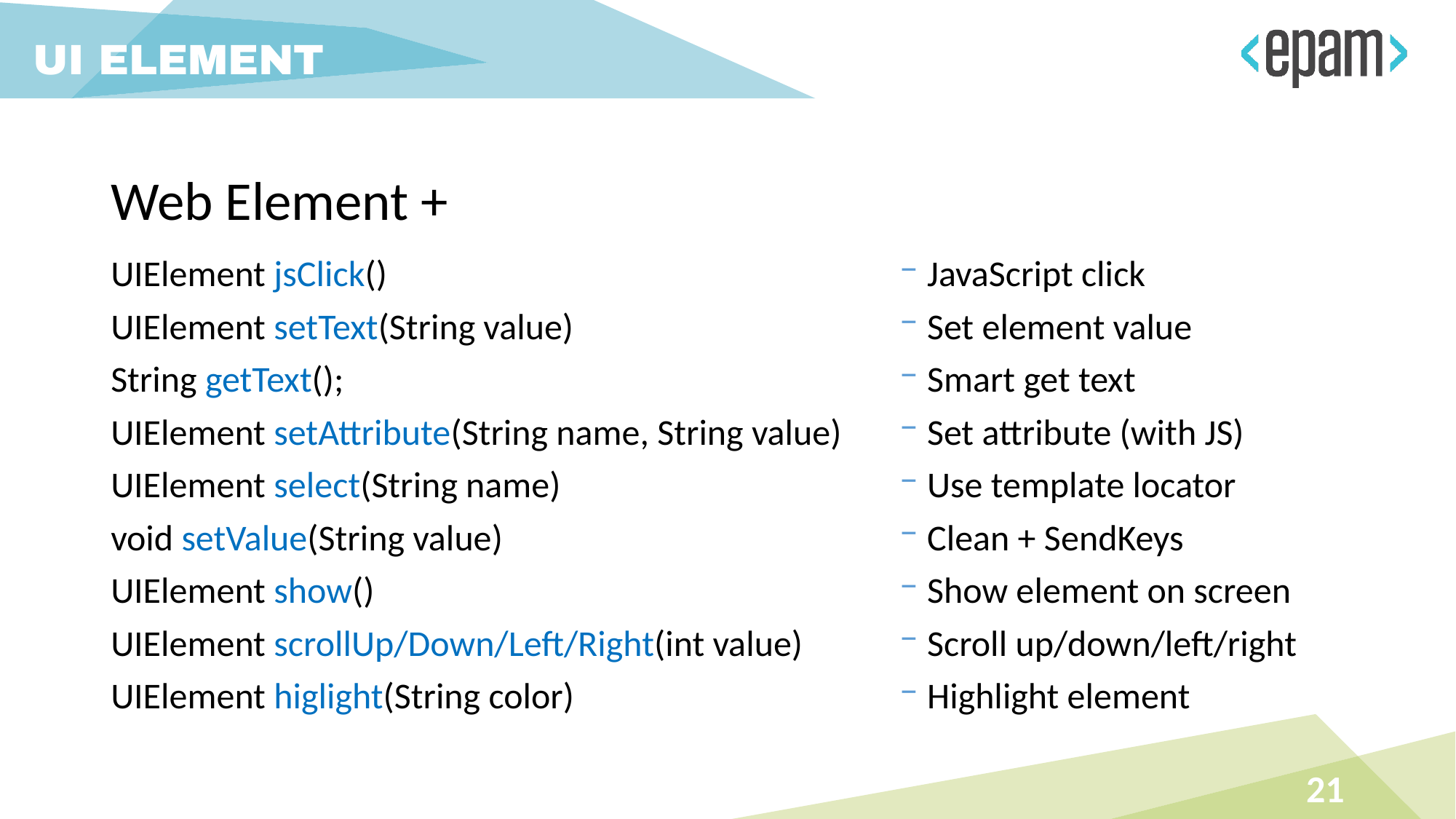

UI ELEMENT
Web Element +
UIElement jsClick()
UIElement setText(String value)
String getText();
UIElement setAttribute(String name, String value)
UIElement select(String name)
void setValue(String value)
UIElement show()
UIElement scrollUp/Down/Left/Right(int value)
UIElement higlight(String color)
JavaScript click
Set element value
Smart get text
Set attribute (with JS)
Use template locator
Clean + SendKeys
Show element on screen
Scroll up/down/left/right
Highlight element

21